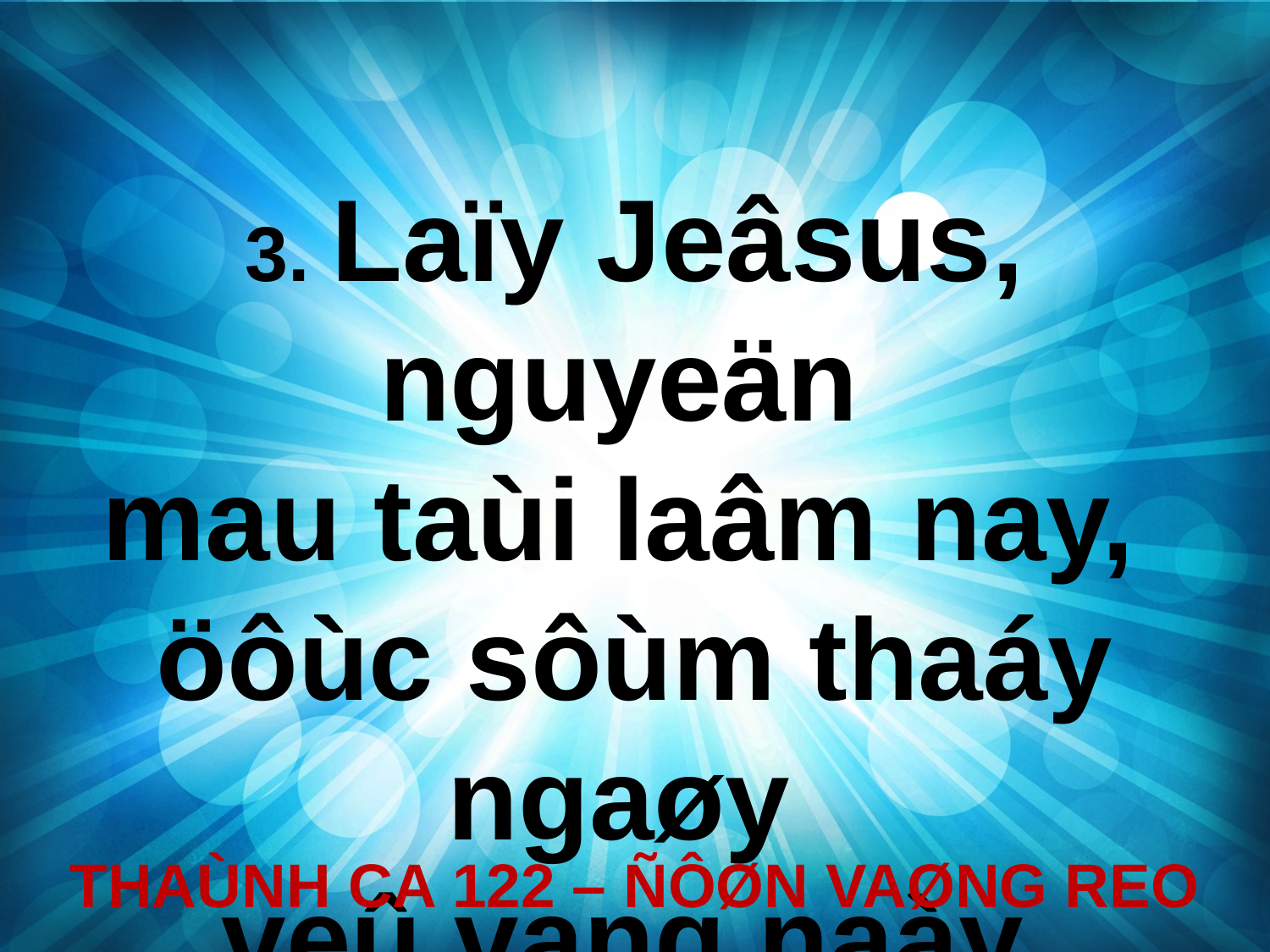

3. Laïy Jeâsus, nguyeän
mau taùi laâm nay,
öôùc sôùm thaáy ngaøy
veû vang naày.
THAÙNH CA 122 – ÑÔØN VAØNG REO